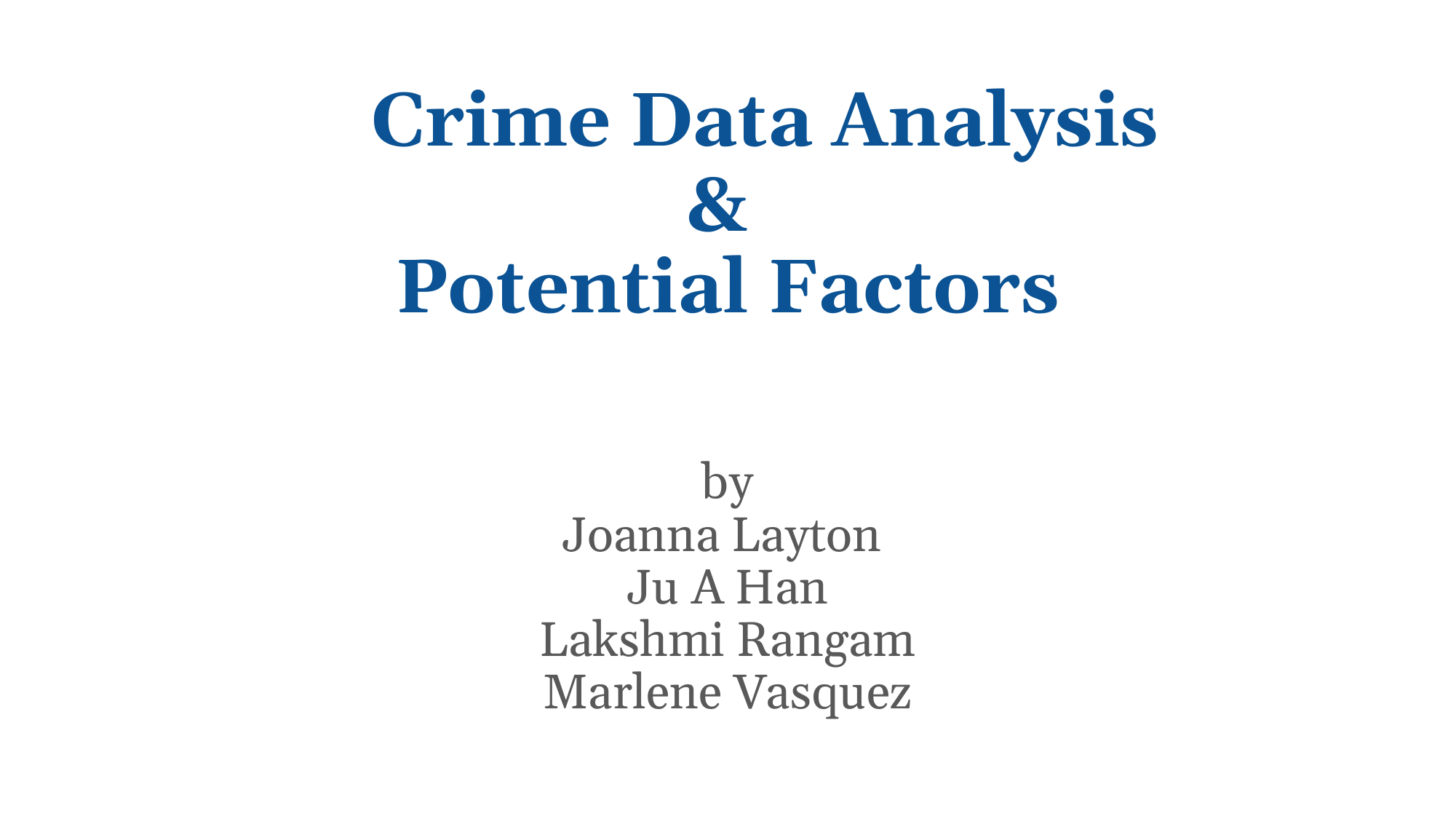

# Crime Data Analysis
&
Potential Factors
by
Joanna Layton
Ju A Han
Lakshmi Rangam
Marlene Vasquez